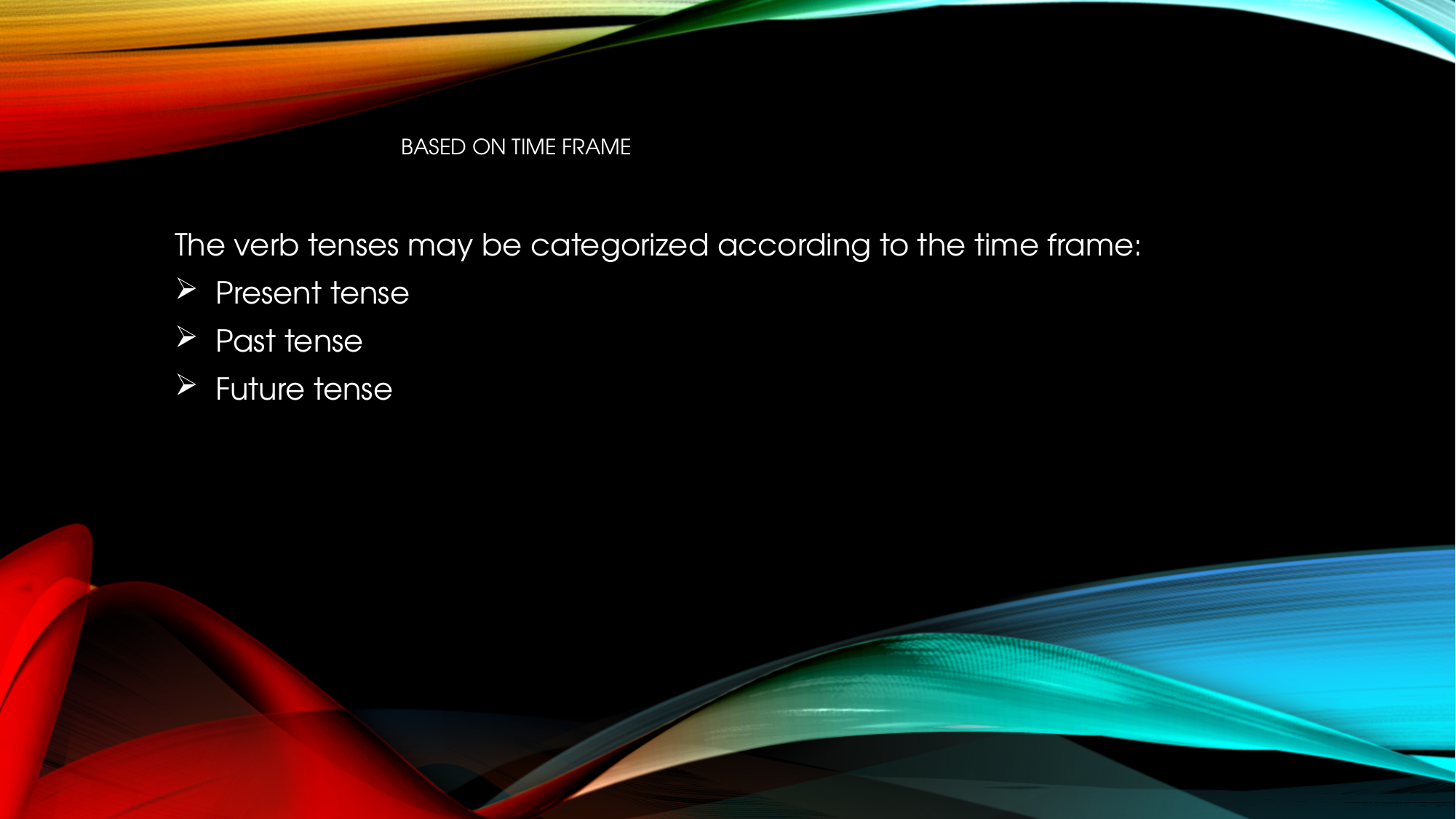

# Based on time frame
The verb tenses may be categorized according to the time frame:
Present tense
Past tense
Future tense